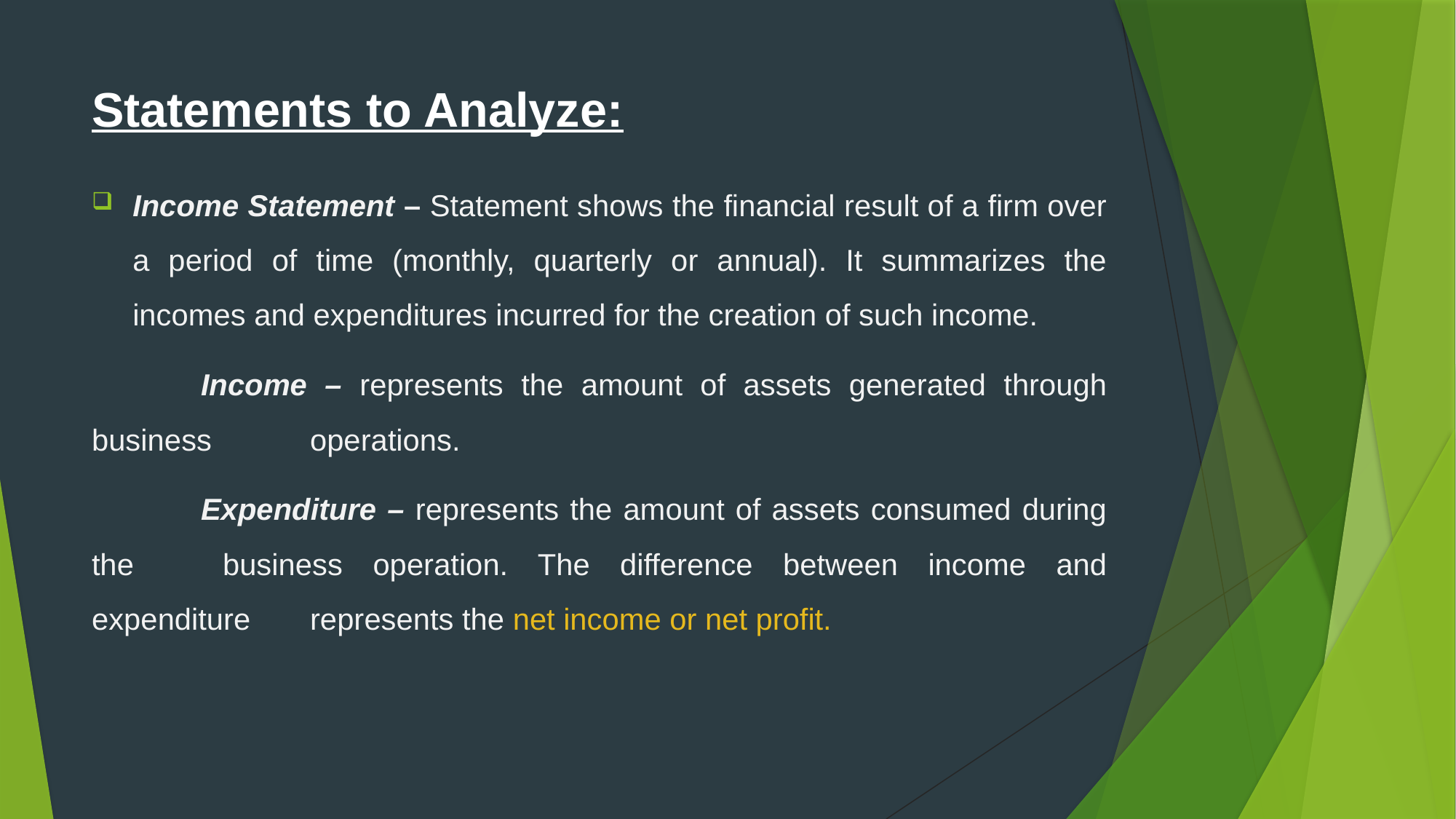

# Statements to Analyze:
Income Statement – Statement shows the financial result of a firm over a period of time (monthly, quarterly or annual). It summarizes the incomes and expenditures incurred for the creation of such income.
	Income – represents the amount of assets generated through business 	operations.
	Expenditure – represents the amount of assets consumed during the 	business operation. The difference between income and expenditure 	represents the net income or net profit.